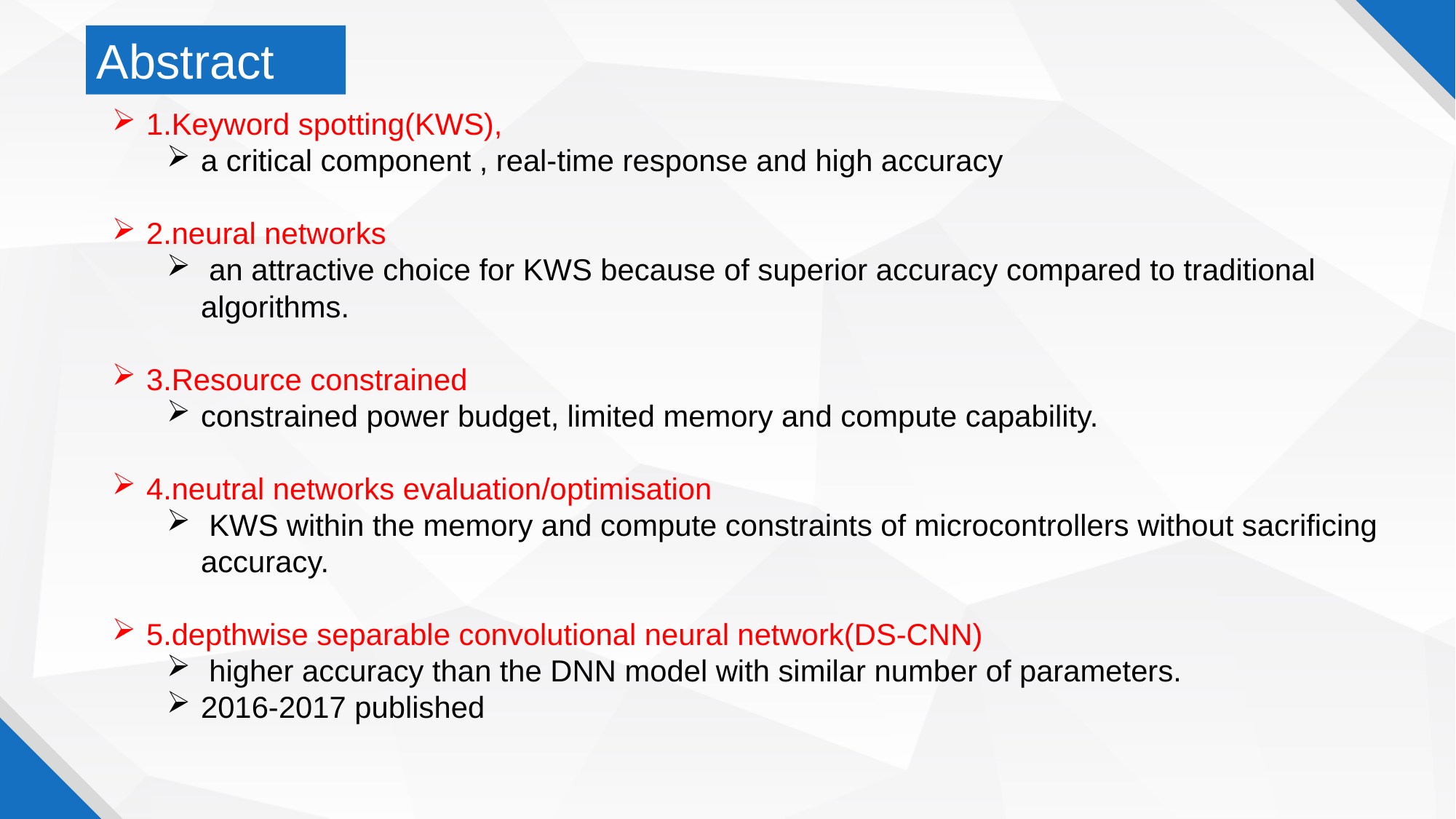

Abstract
1.Keyword spotting(KWS),
a critical component , real-time response and high accuracy

2.neural networks
 an attractive choice for KWS because of superior accuracy compared to traditional algorithms.

3.Resource constrained
constrained power budget, limited memory and compute capability.

4.neutral networks evaluation/optimisation
 KWS within the memory and compute constraints of microcontrollers without sacrificing accuracy.

5.depthwise separable convolutional neural network(DS-CNN)
 higher accuracy than the DNN model with similar number of parameters.
2016-2017 published